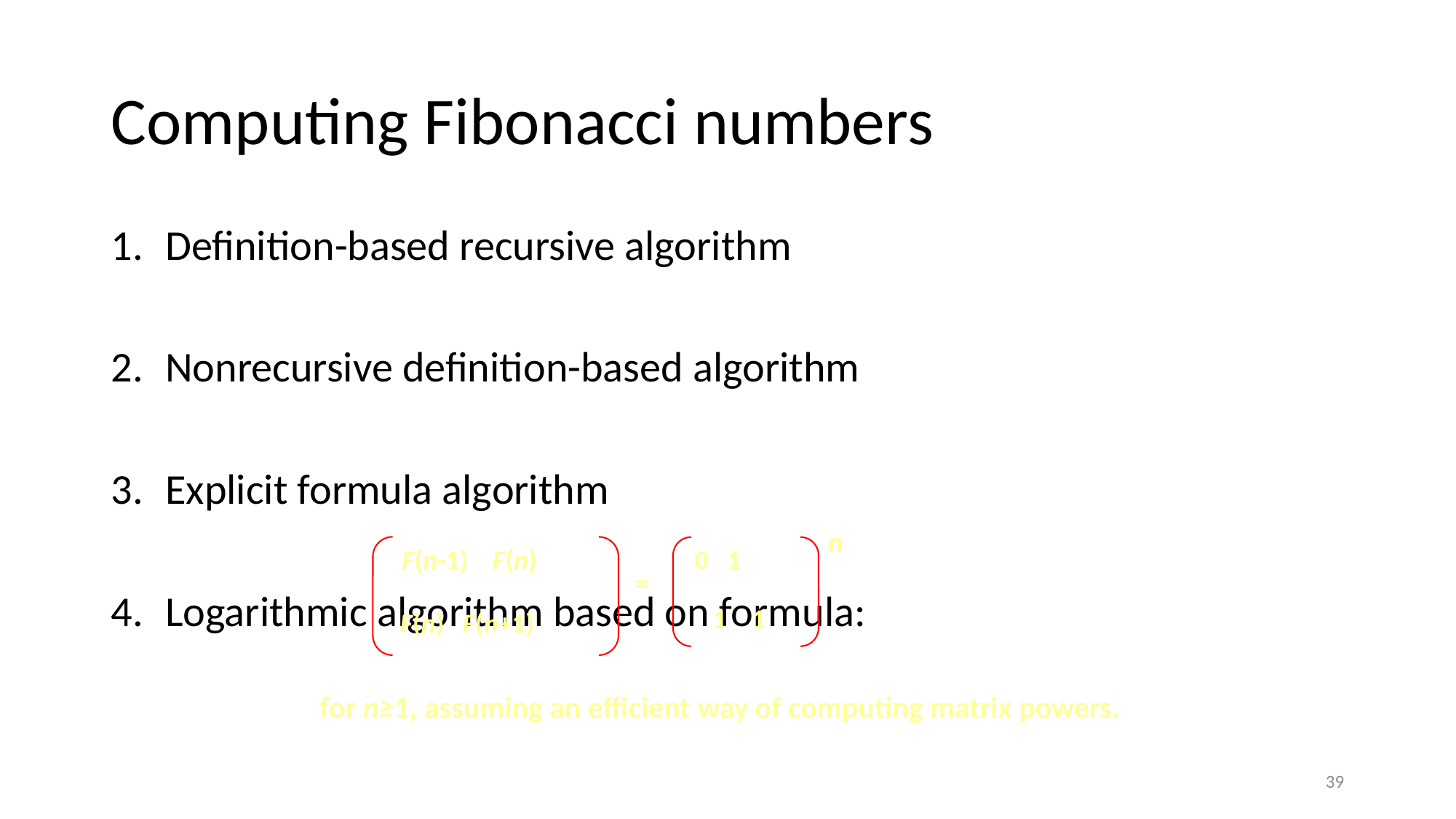

# Computing Fibonacci numbers
Definition-based recursive algorithm

Nonrecursive definition-based algorithm

Explicit formula algorithm

Logarithmic algorithm based on formula:
n

F(n-1)    F(n)

F(n)   F(n+1)

0   1
1    1
=
for n≥1, assuming an efficient way of computing matrix powers.
39